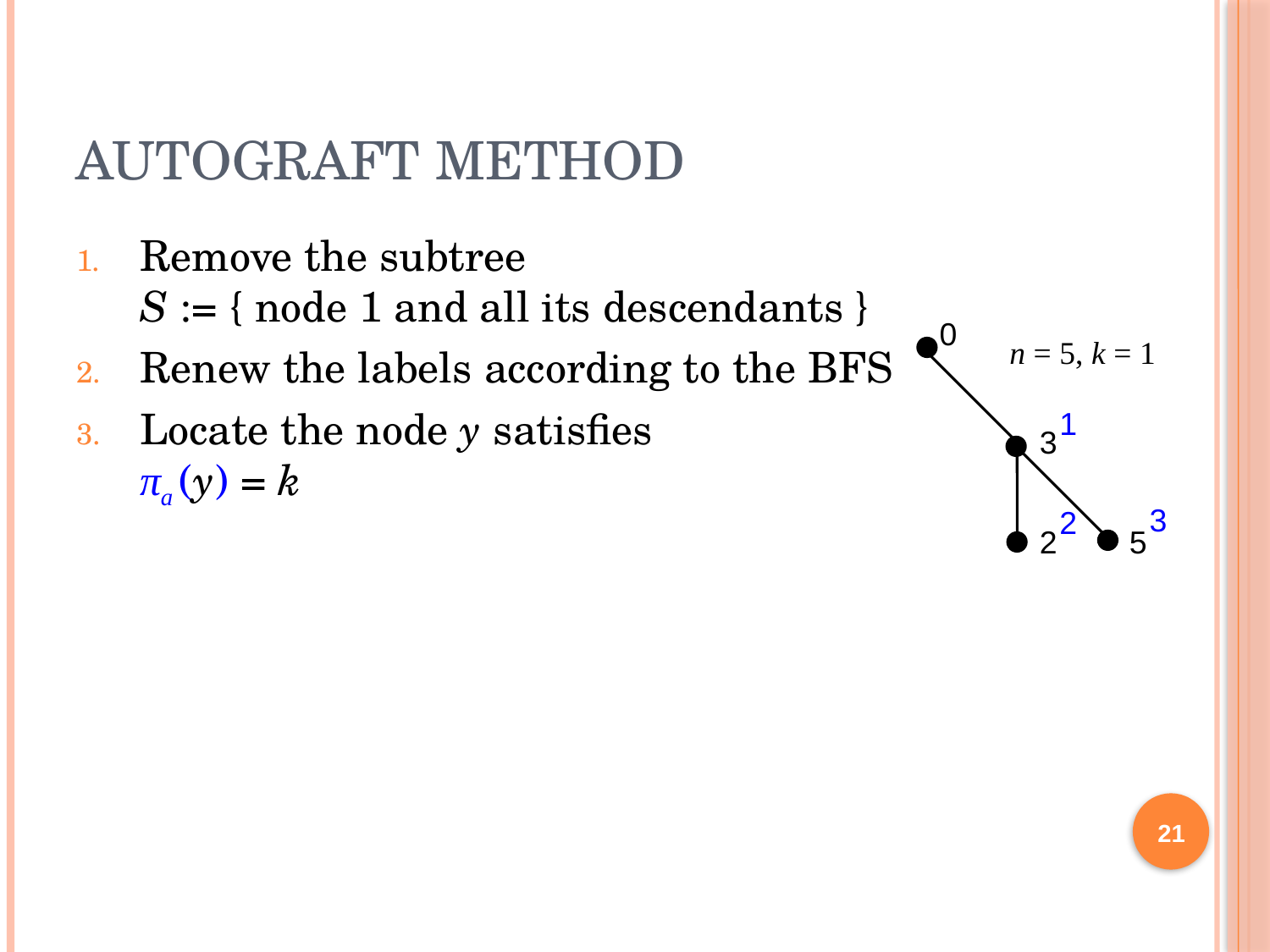

# Autograft Method
Remove the subtree
S := { node 1 and all its descendants }
Renew the labels according to the BFS
Locate the node y satisfies
πa (y) = k

0
n = 5, k = 1

1
3

3
2
2
5

21